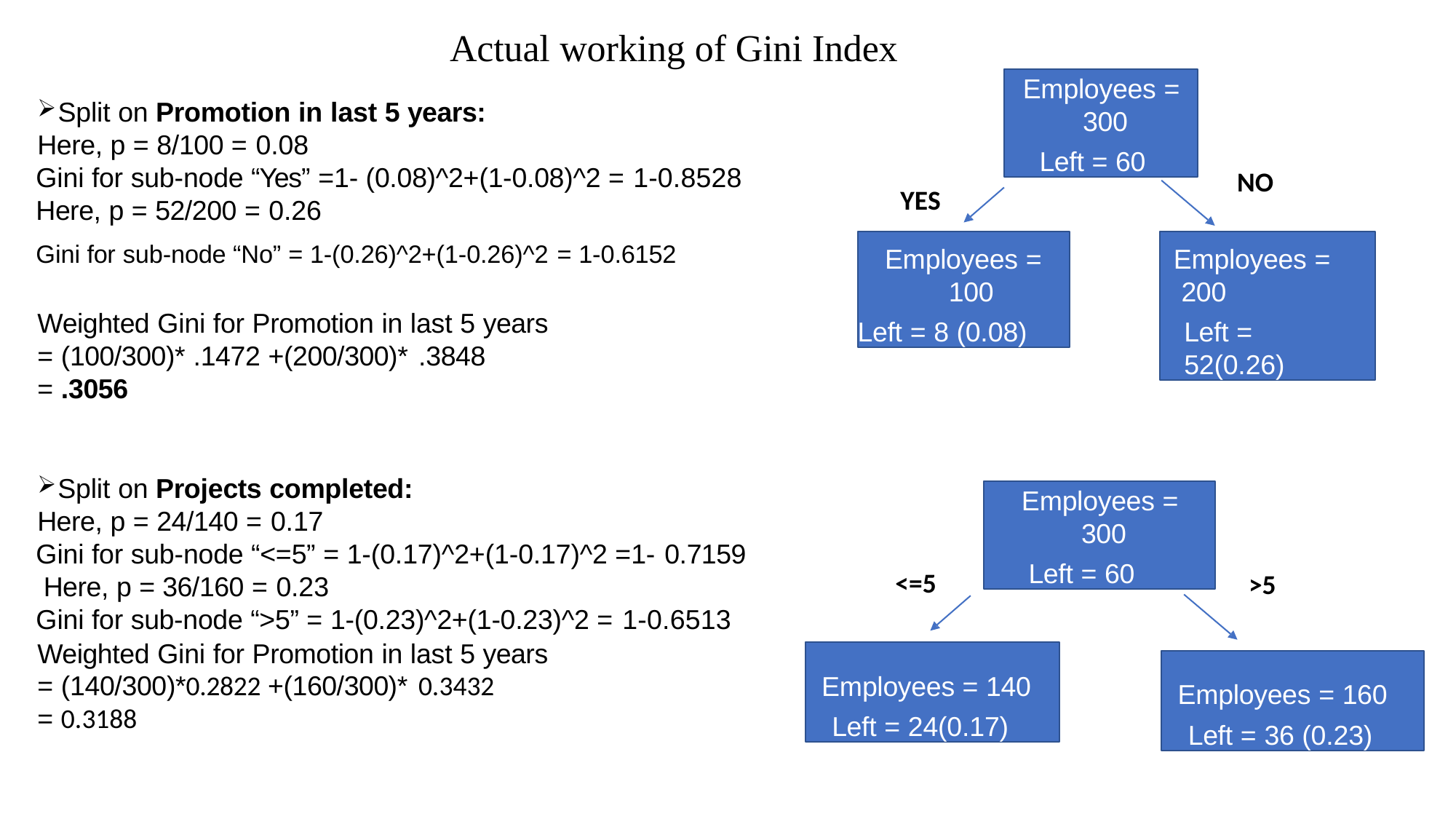

# Actual working of Gini Index
Employees =  300
Left = 60
Split on Promotion in last 5 years:
Here, p = 8/100 = 0.08
Gini for sub-node “Yes” =1- (0.08)^2+(1-0.08)^2 = 1-0.8528
NO
Here, p = 52/200 = 0.26
Gini for sub-node “No” = 1-(0.26)^2+(1-0.26)^2 = 1-0.6152

YES

Employees =  100
Left = 8 (0.08)
Employees =  200
Left = 52(0.26)
Weighted Gini for Promotion in last 5 years
= (100/300)* .1472 +(200/300)* .3848
= .3056
Split on Projects completed:
Here, p = 24/140 = 0.17
Gini for sub-node “<=5” = 1-(0.17)^2+(1-0.17)^2 =1- 0.7159  Here, p = 36/160 = 0.23
Gini for sub-node “>5” = 1-(0.23)^2+(1-0.23)^2 = 1-0.6513
Weighted Gini for Promotion in last 5 years
= (140/300)*0.2822 +(160/300)* 0.3432
= 0.3188
Employees =  300
Left = 60
<=5
>5

Employees = 140
Left = 24(0.17)
Employees = 160
Left = 36 (0.23)